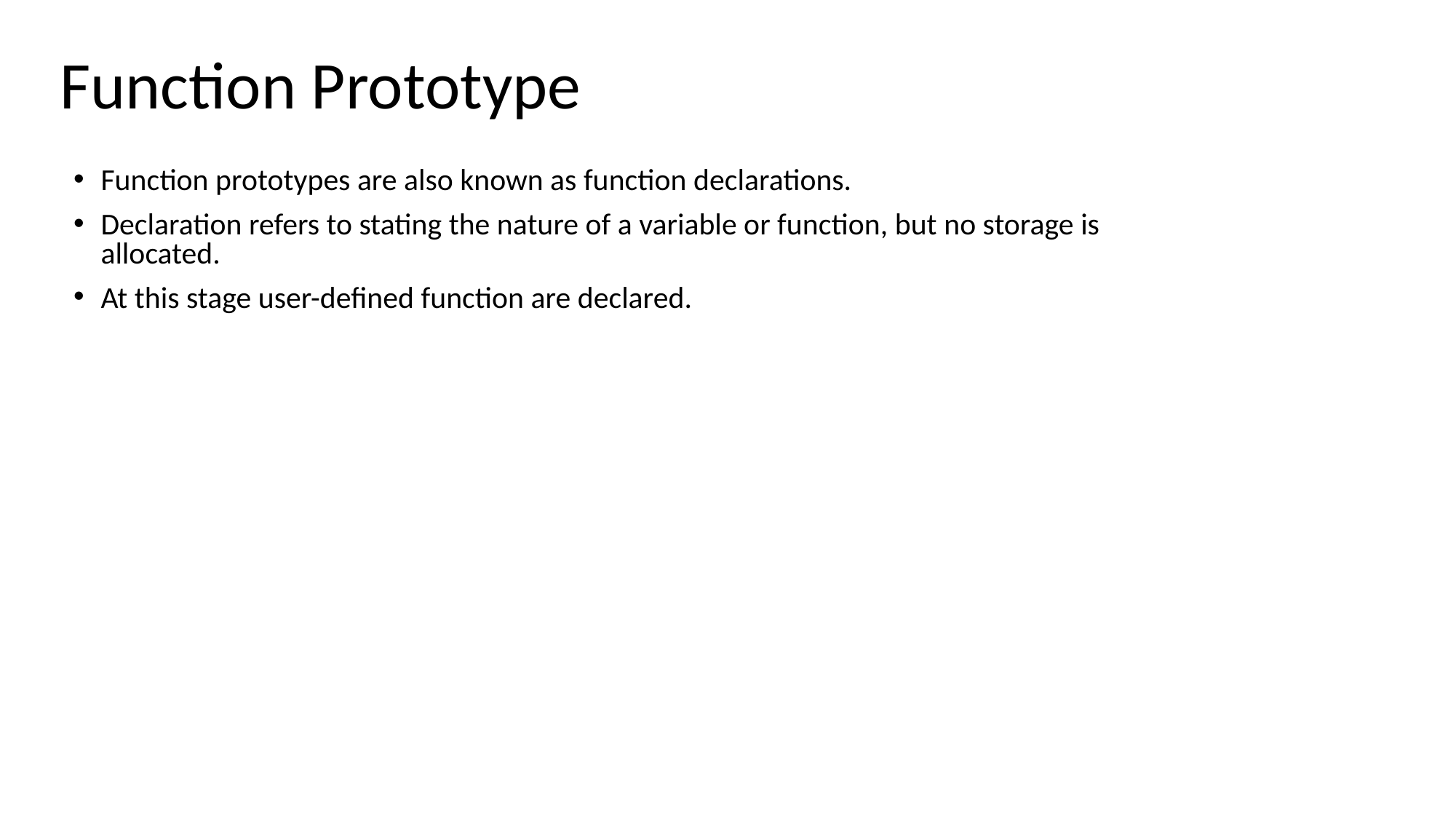

Function Prototype
Function prototypes are also known as function declarations.
Declaration refers to stating the nature of a variable or function, but no storage is allocated.
At this stage user-defined function are declared.